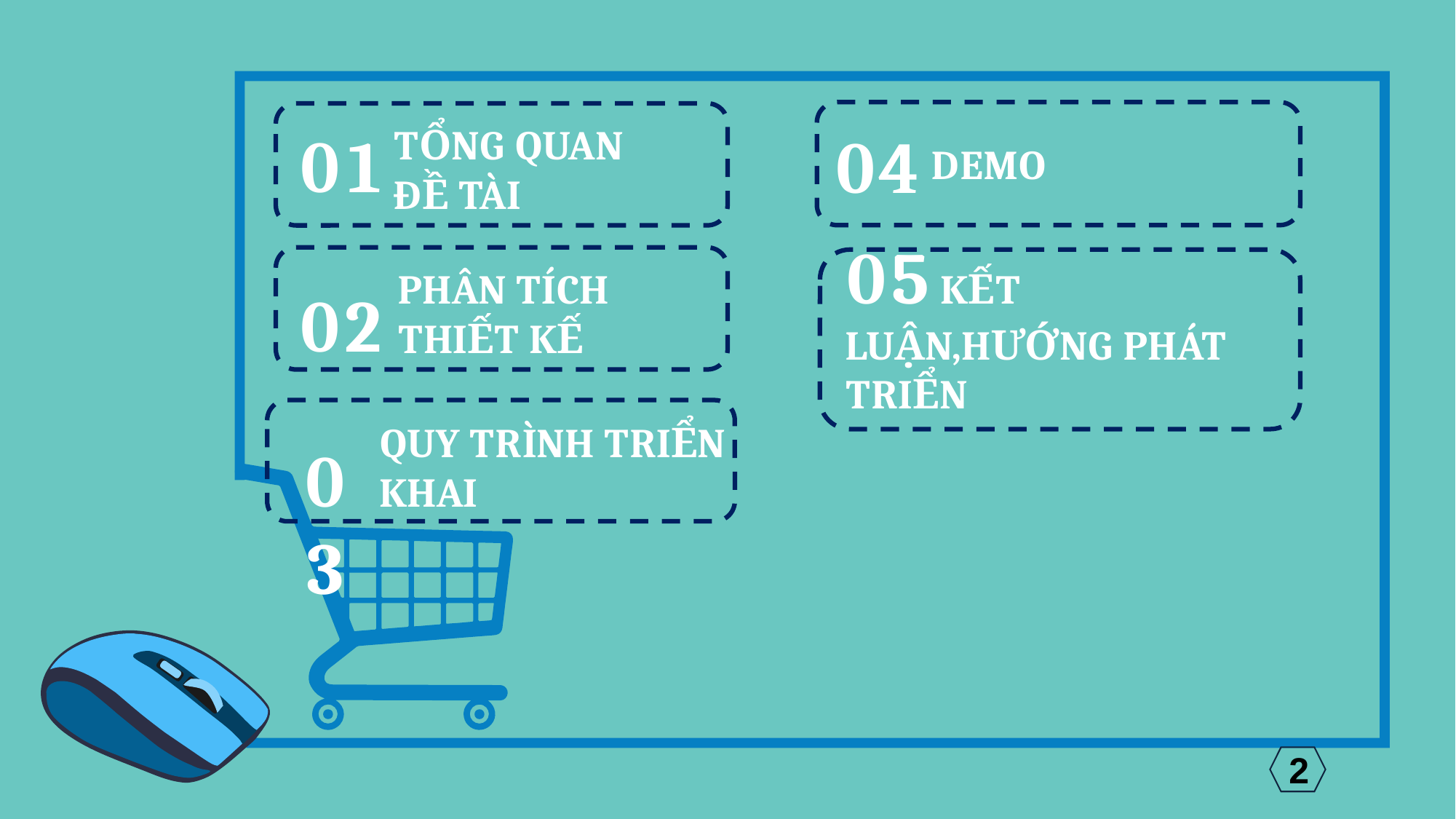

TỔNG QUAN ĐỀ TÀI
01
04
  DEMO
05 KẾT LUẬN,HƯỚNG PHÁT TRIỂN

PHÂN TÍCH THIẾT KẾ
02

QUY TRÌNH TRIỂN KHAI
03
2